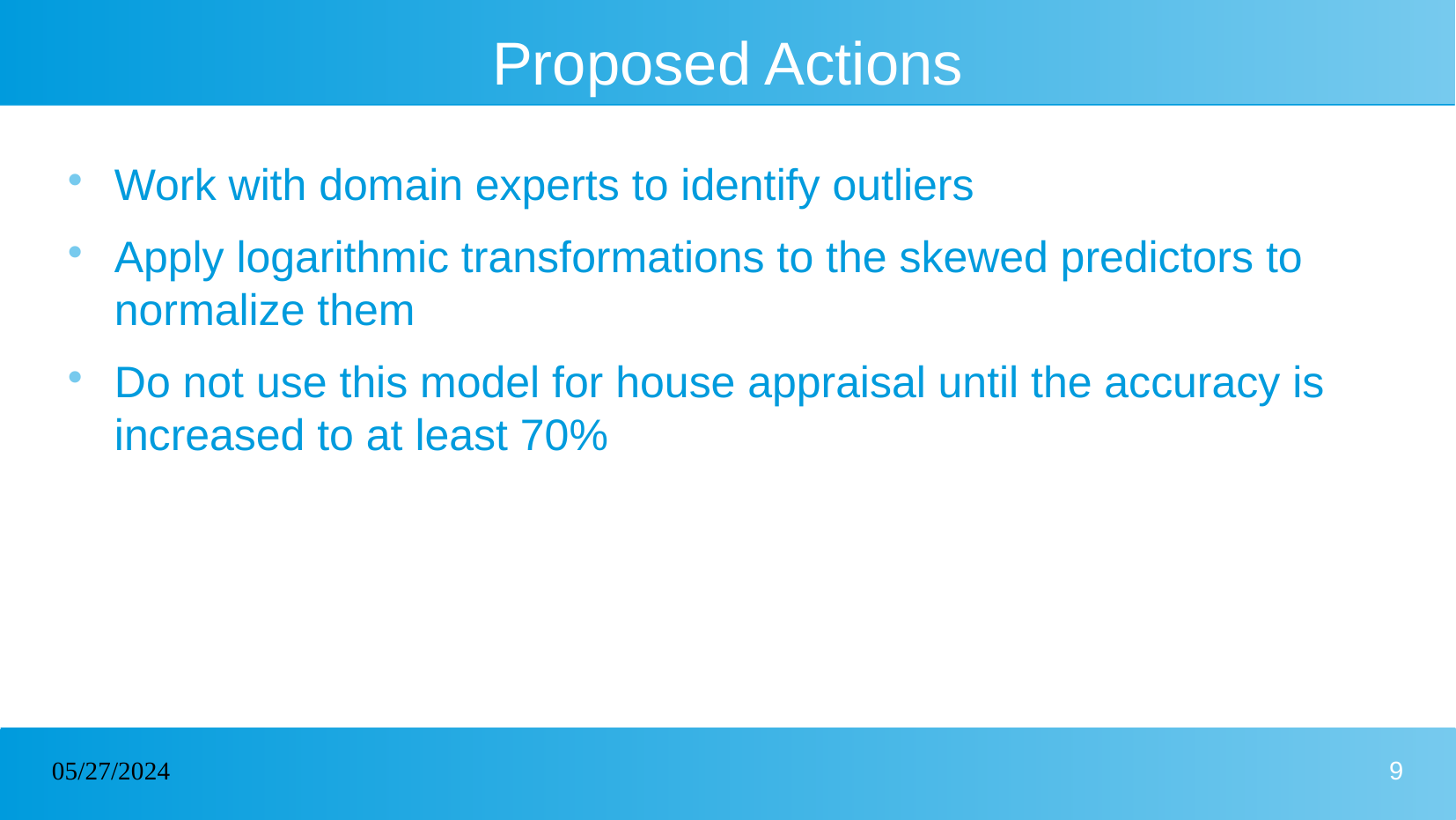

# Proposed Actions
Work with domain experts to identify outliers
Apply logarithmic transformations to the skewed predictors to normalize them
Do not use this model for house appraisal until the accuracy is increased to at least 70%
05/27/2024
9